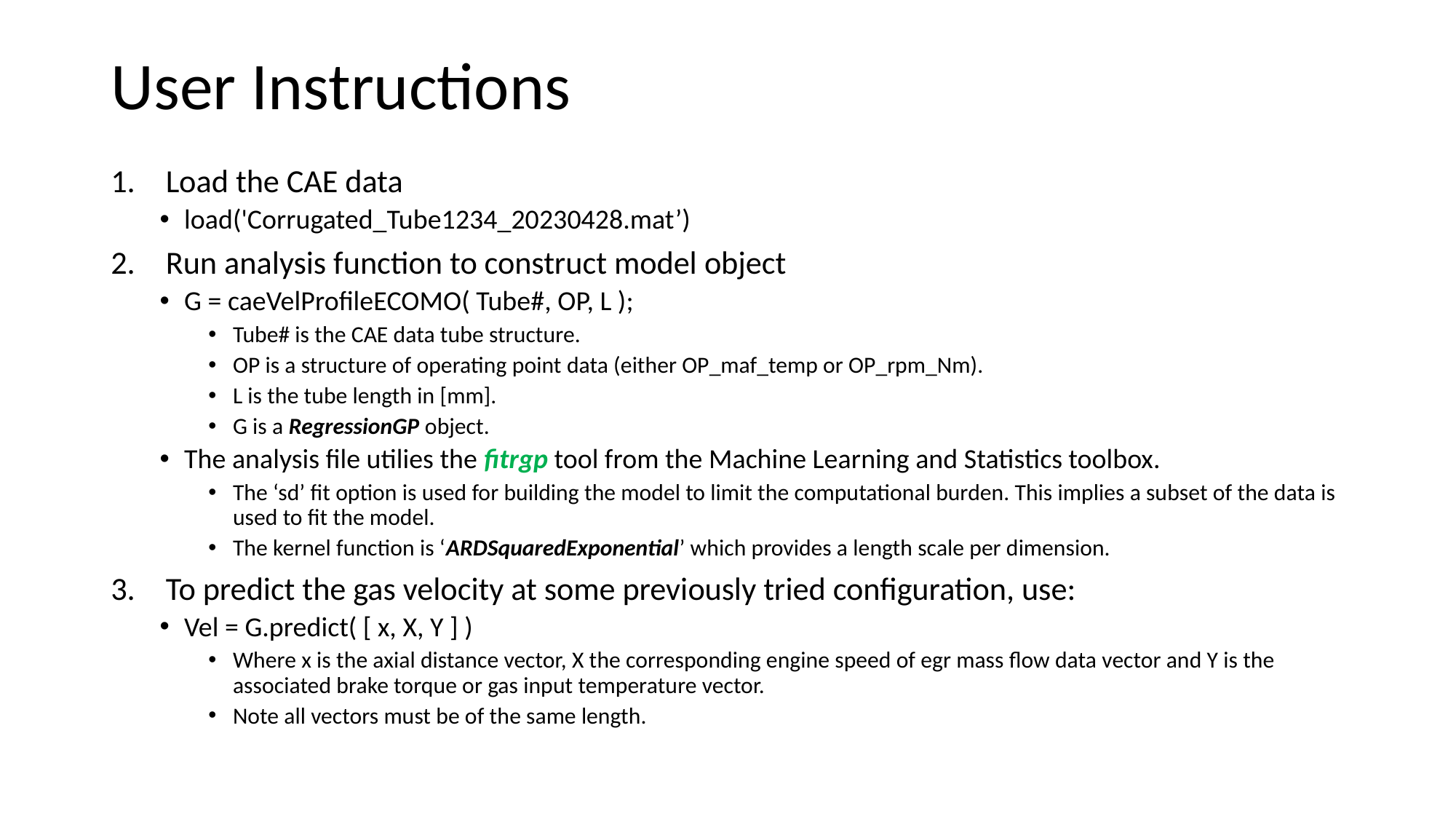

# User Instructions
Load the CAE data
load('Corrugated_Tube1234_20230428.mat’)
Run analysis function to construct model object
G = caeVelProfileECOMO( Tube#, OP, L );
Tube# is the CAE data tube structure.
OP is a structure of operating point data (either OP_maf_temp or OP_rpm_Nm).
L is the tube length in [mm].
G is a RegressionGP object.
The analysis file utilies the fitrgp tool from the Machine Learning and Statistics toolbox.
The ‘sd’ fit option is used for building the model to limit the computational burden. This implies a subset of the data is used to fit the model.
The kernel function is ‘ARDSquaredExponential’ which provides a length scale per dimension.
To predict the gas velocity at some previously tried configuration, use:
Vel = G.predict( [ x, X, Y ] )
Where x is the axial distance vector, X the corresponding engine speed of egr mass flow data vector and Y is the associated brake torque or gas input temperature vector.
Note all vectors must be of the same length.